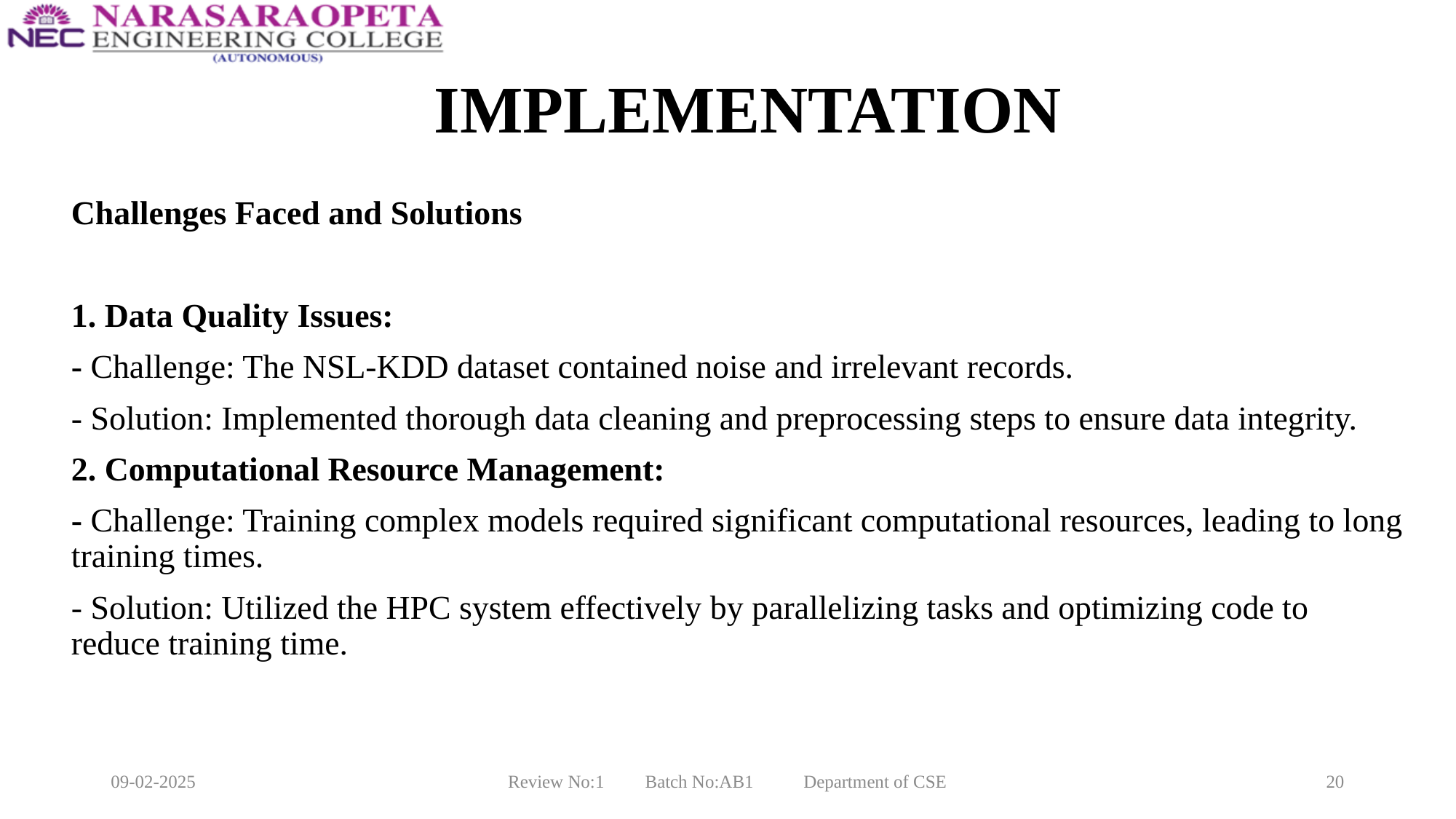

# IMPLEMENTATION
Challenges Faced and Solutions

1. Data Quality Issues:
- Challenge: The NSL-KDD dataset contained noise and irrelevant records.
- Solution: Implemented thorough data cleaning and preprocessing steps to ensure data integrity.
2. Computational Resource Management:
- Challenge: Training complex models required significant computational resources, leading to long training times.
- Solution: Utilized the HPC system effectively by parallelizing tasks and optimizing code to reduce training time.
09-02-2025
Review No:1         Batch No:AB1           Department of CSE
20